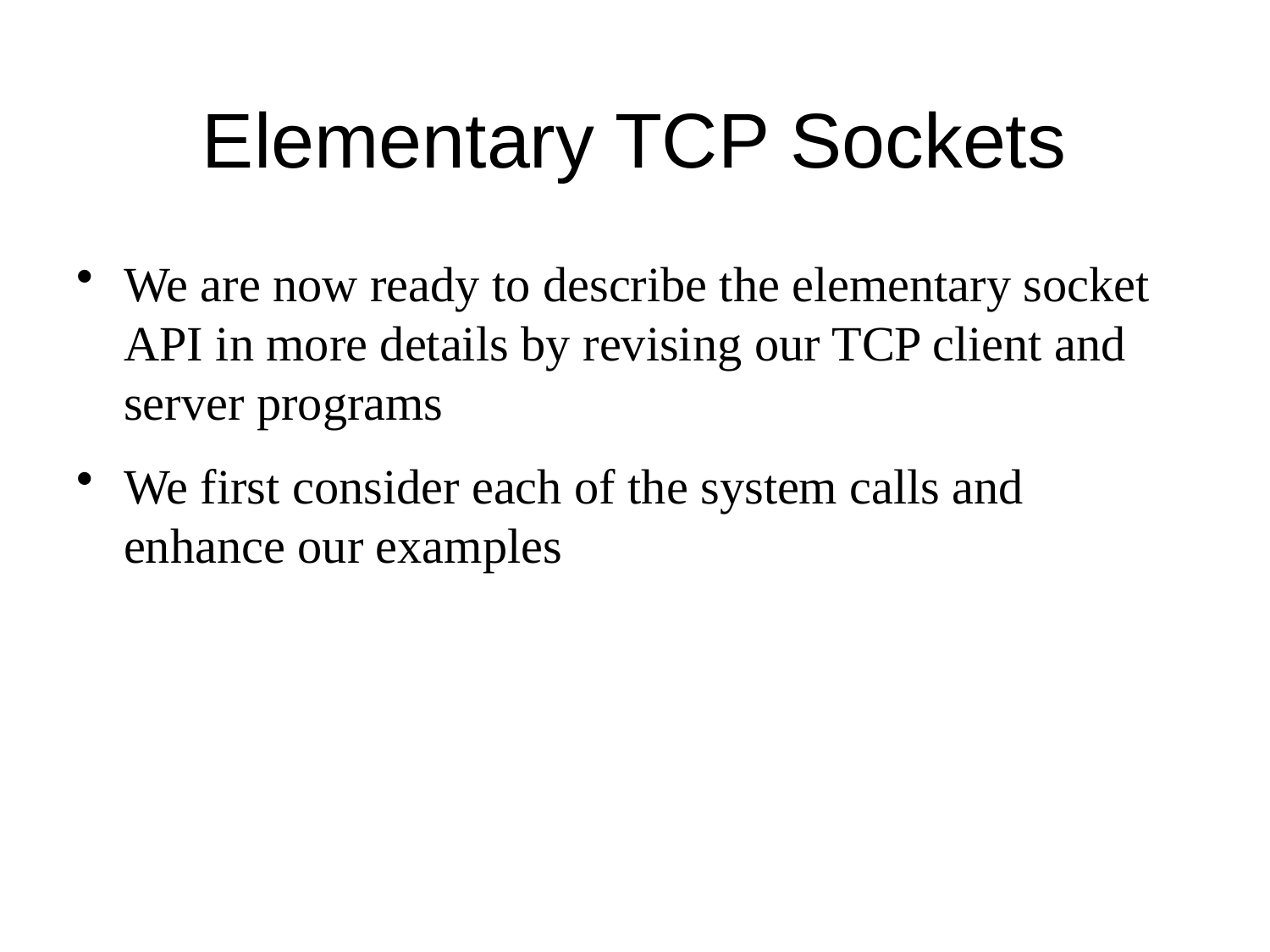

# Elementary TCP Sockets
We are now ready to describe the elementary socket API in more details by revising our TCP client and server programs
We first consider each of the system calls and enhance our examples